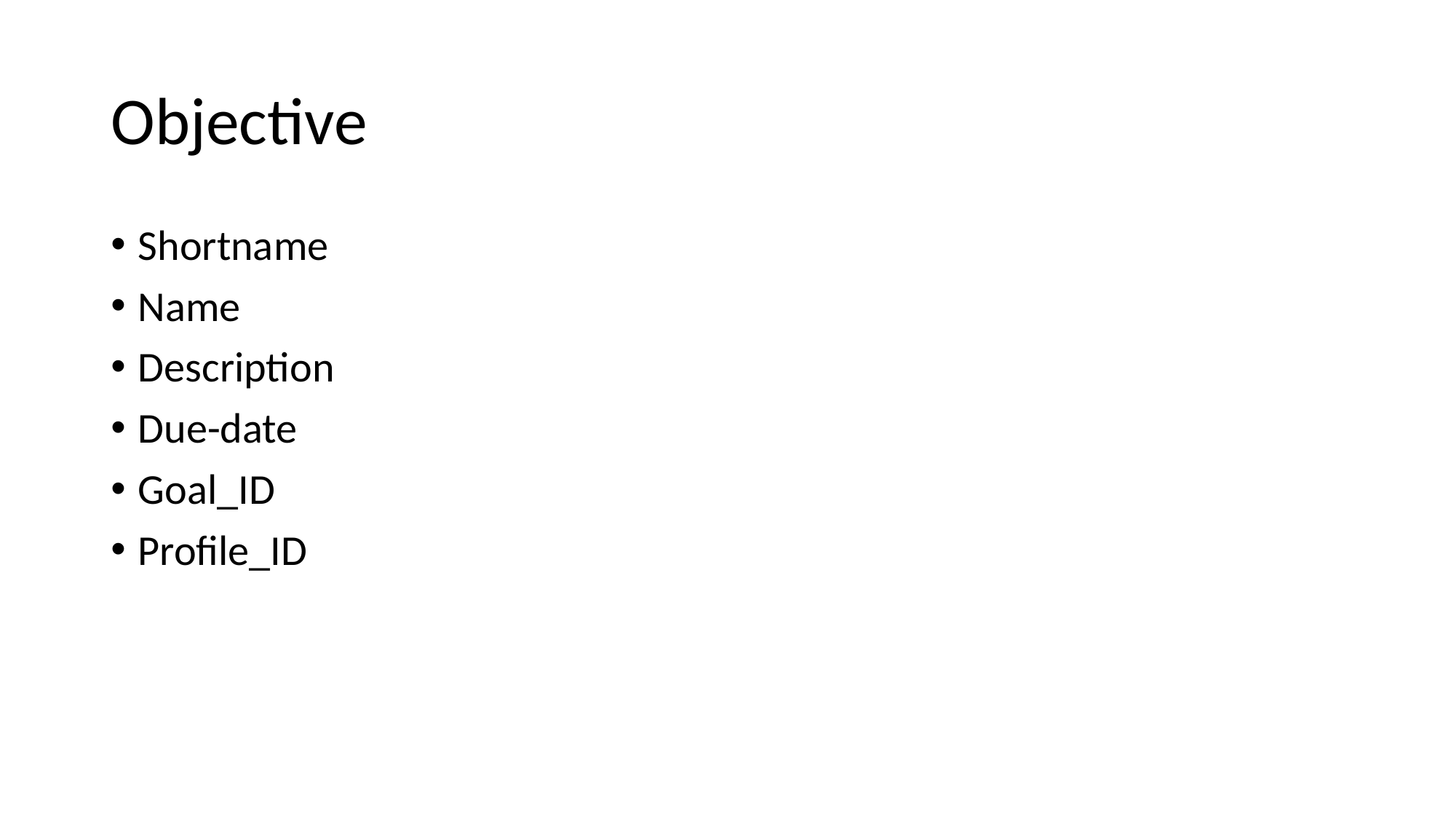

# Objective
Shortname
Name
Description
Due-date
Goal_ID
Profile_ID